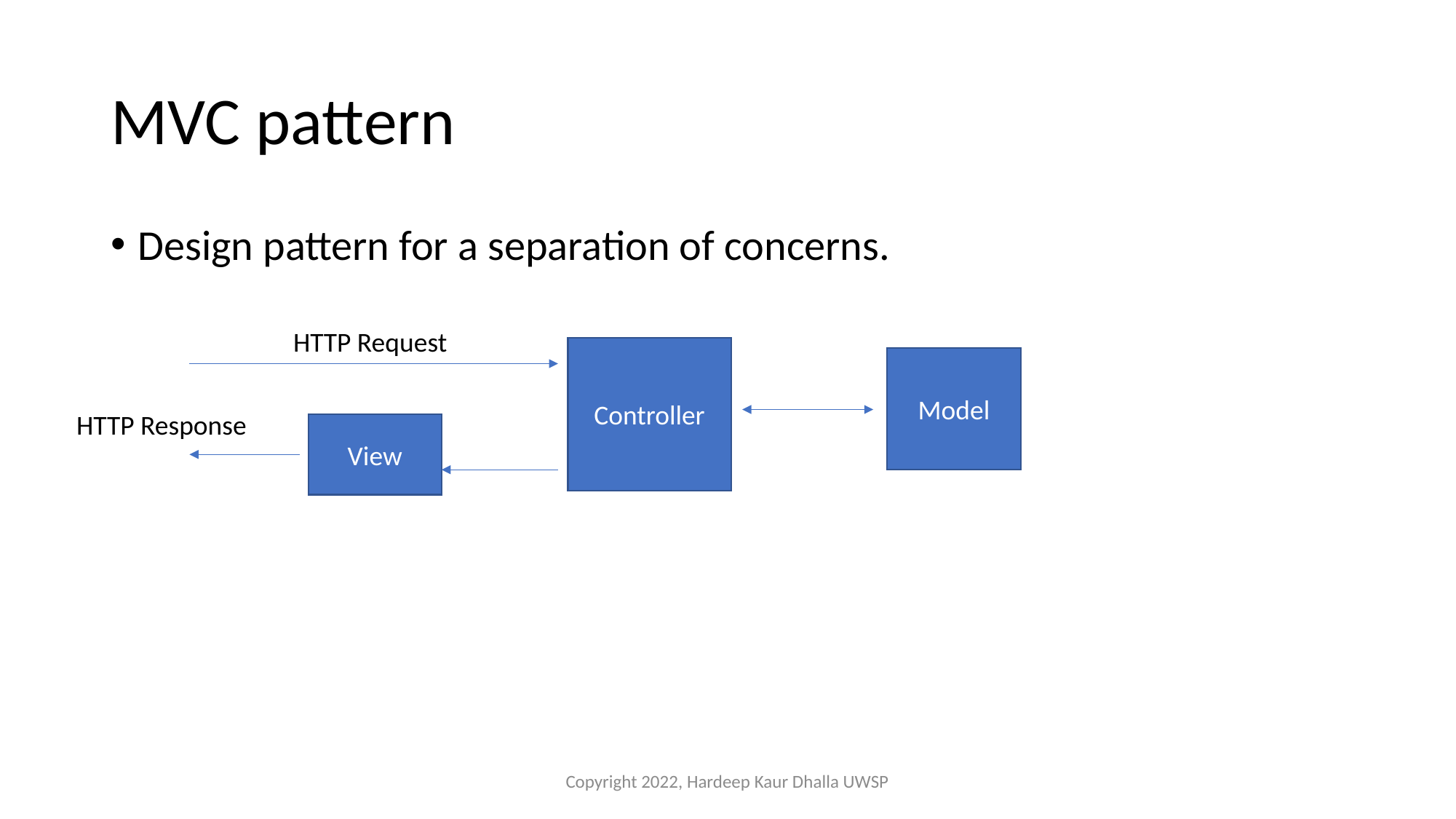

# MVC pattern
Design pattern for a separation of concerns.

HTTP Request
Controller
Model
HTTP Response
View
Copyright 2022, Hardeep Kaur Dhalla UWSP